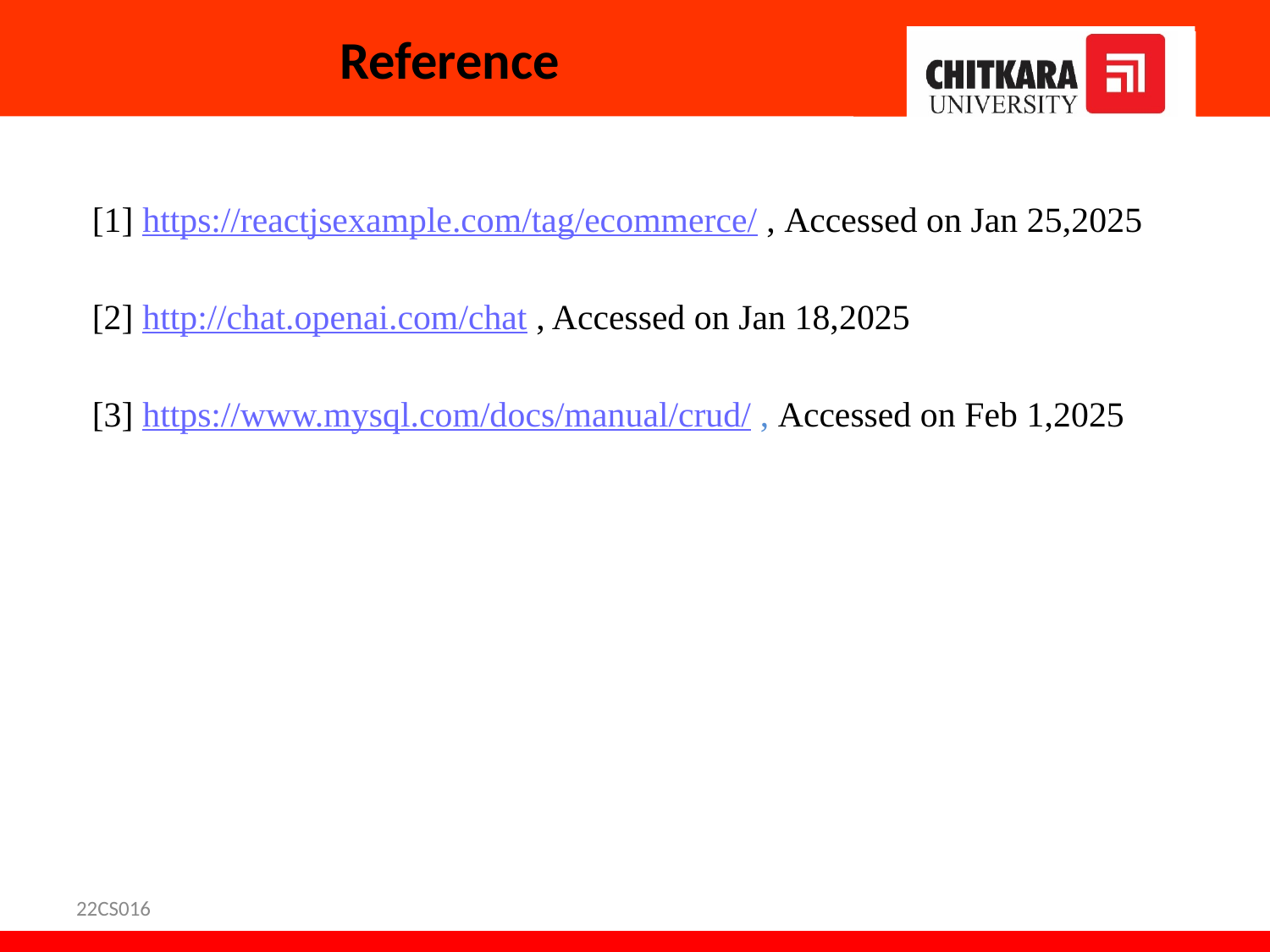

# Reference
[1] https://reactjsexample.com/tag/ecommerce/ , Accessed on Jan 25,2025

[2] http://chat.openai.com/chat , Accessed on Jan 18,2025

[3] https://www.mysql.com/docs/manual/crud/ , Accessed on Feb 1,2025

22CS016
14